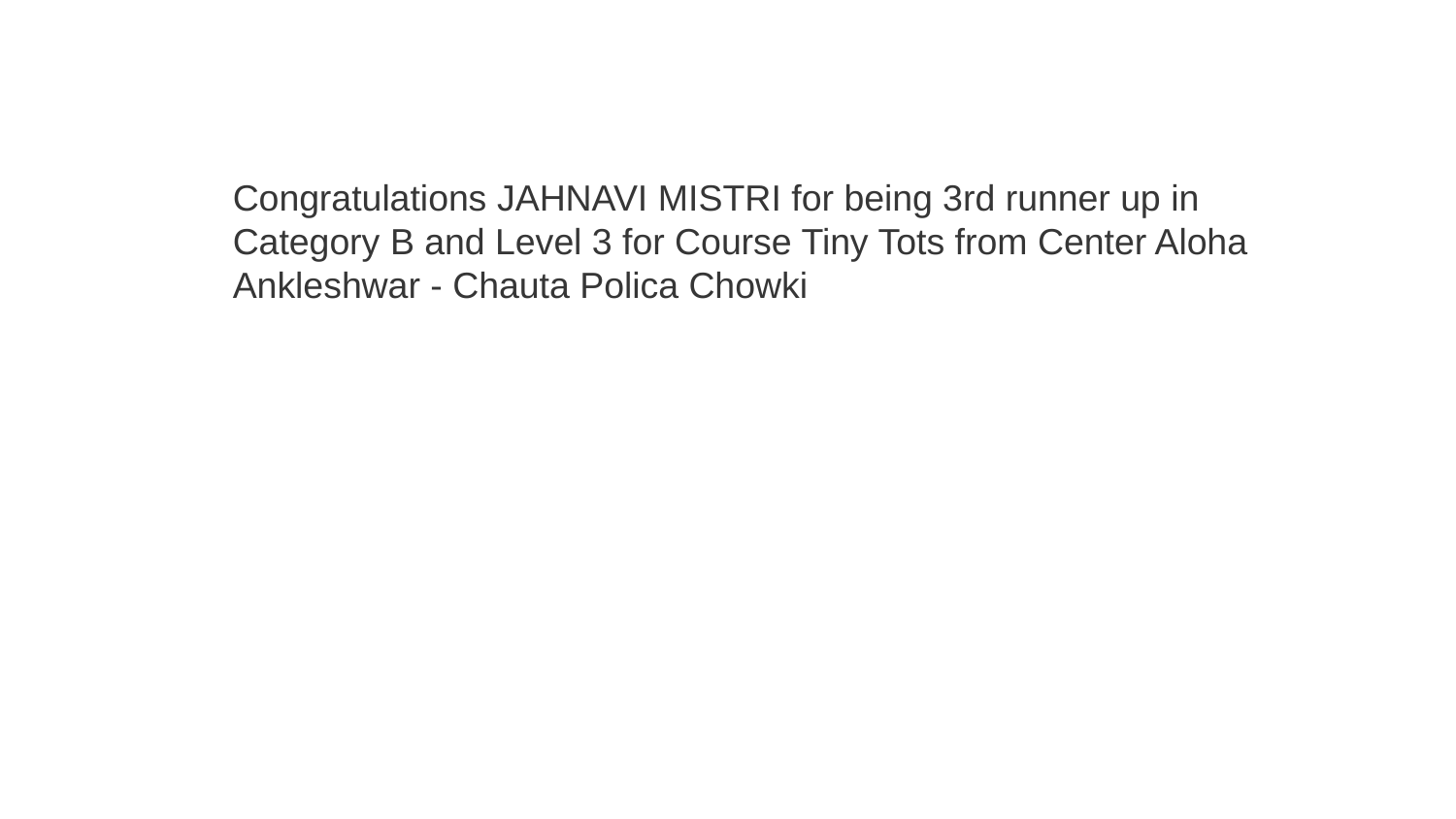

Congratulations JAHNAVI MISTRI for being 3rd runner up in Category B and Level 3 for Course Tiny Tots from Center Aloha Ankleshwar - Chauta Polica Chowki